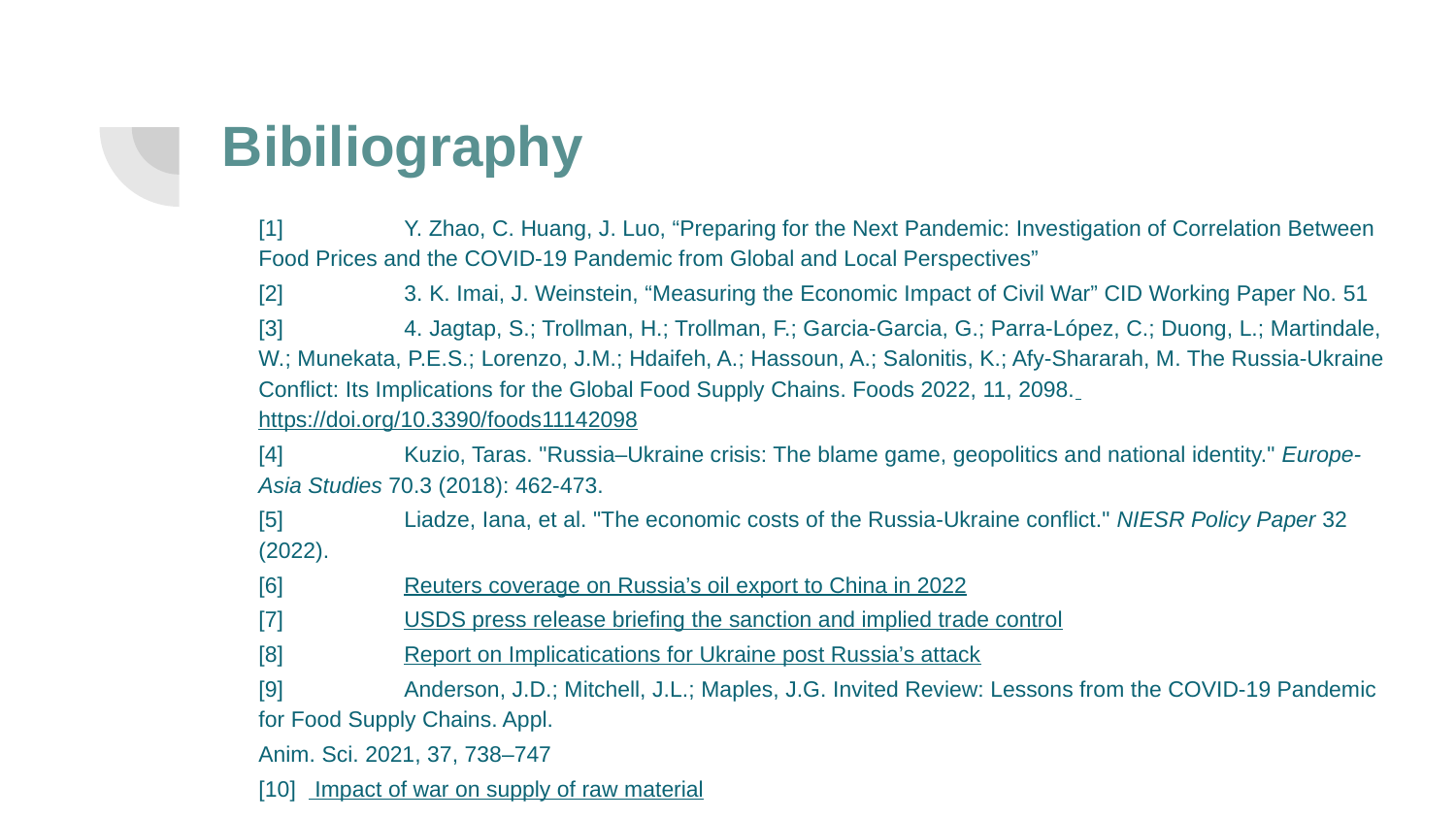

# Bibiliography
[1] 	Y. Zhao, C. Huang, J. Luo, “Preparing for the Next Pandemic: Investigation of Correlation Between Food Prices and the COVID-19 Pandemic from Global and Local Perspectives”
[2] 	3. K. Imai, J. Weinstein, “Measuring the Economic Impact of Civil War” CID Working Paper No. 51
[3] 	4. Jagtap, S.; Trollman, H.; Trollman, F.; Garcia-Garcia, G.; Parra-López, C.; Duong, L.; Martindale, W.; Munekata, P.E.S.; Lorenzo, J.M.; Hdaifeh, A.; Hassoun, A.; Salonitis, K.; Afy-Shararah, M. The Russia-Ukraine Conflict: Its Implications for the Global Food Supply Chains. Foods 2022, 11, 2098. https://doi.org/10.3390/foods11142098
[4] 	Kuzio, Taras. "Russia–Ukraine crisis: The blame game, geopolitics and national identity." Europe-Asia Studies 70.3 (2018): 462-473.
[5] 	Liadze, Iana, et al. "The economic costs of the Russia-Ukraine conflict." NIESR Policy Paper 32 (2022).
[6] 	Reuters coverage on Russia’s oil export to China in 2022
[7] 	USDS press release briefing the sanction and implied trade control
[8] 	Report on Implicatications for Ukraine post Russia’s attack
[9] 	Anderson, J.D.; Mitchell, J.L.; Maples, J.G. Invited Review: Lessons from the COVID-19 Pandemic for Food Supply Chains. Appl.
Anim. Sci. 2021, 37, 738–747
[10]   Impact of war on supply of raw material